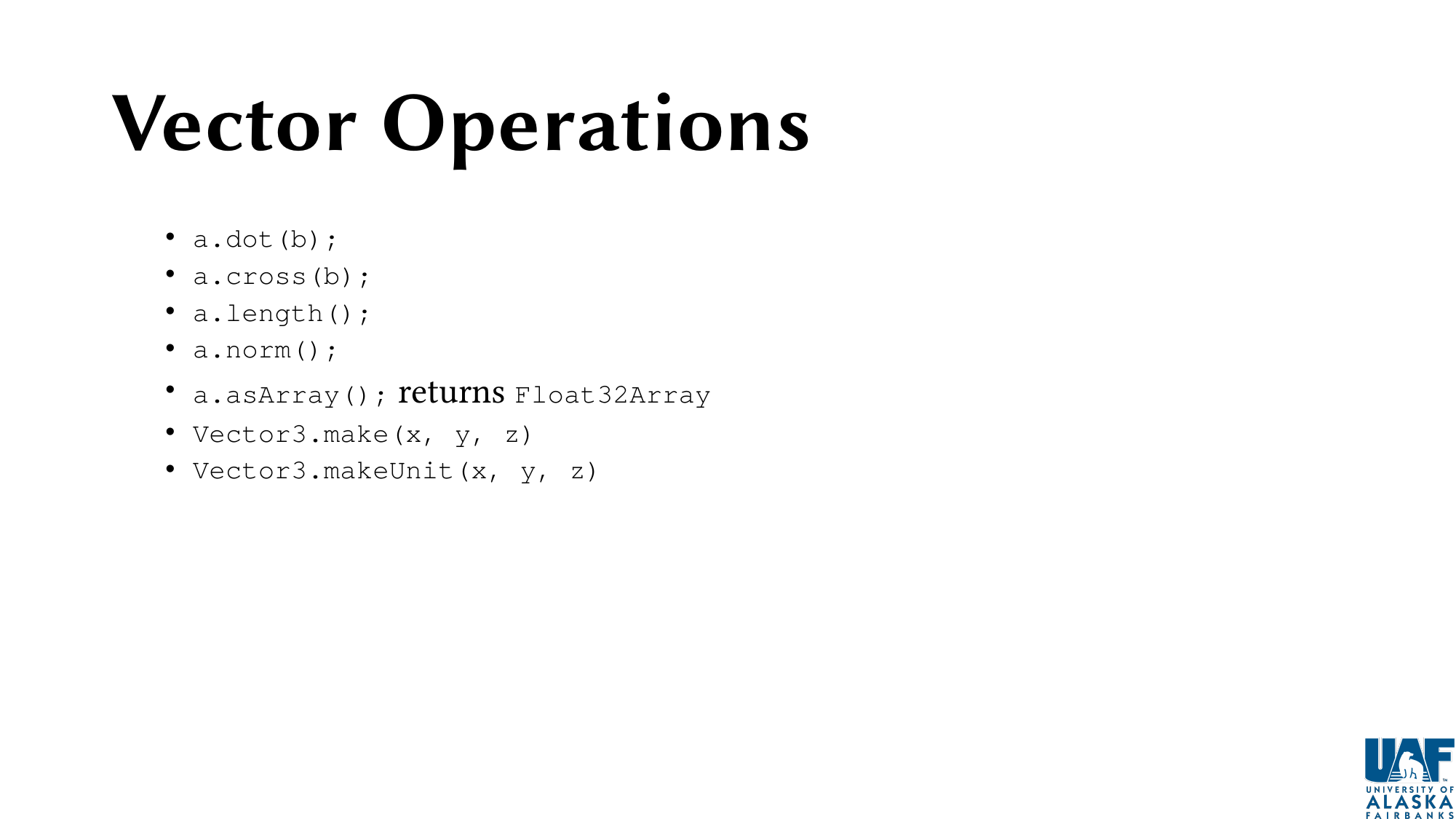

# Vector Operations
a.dot(b);
a.cross(b);
a.length();
a.norm();
a.asArray(); returns Float32Array
Vector3.make(x, y, z)
Vector3.makeUnit(x, y, z)